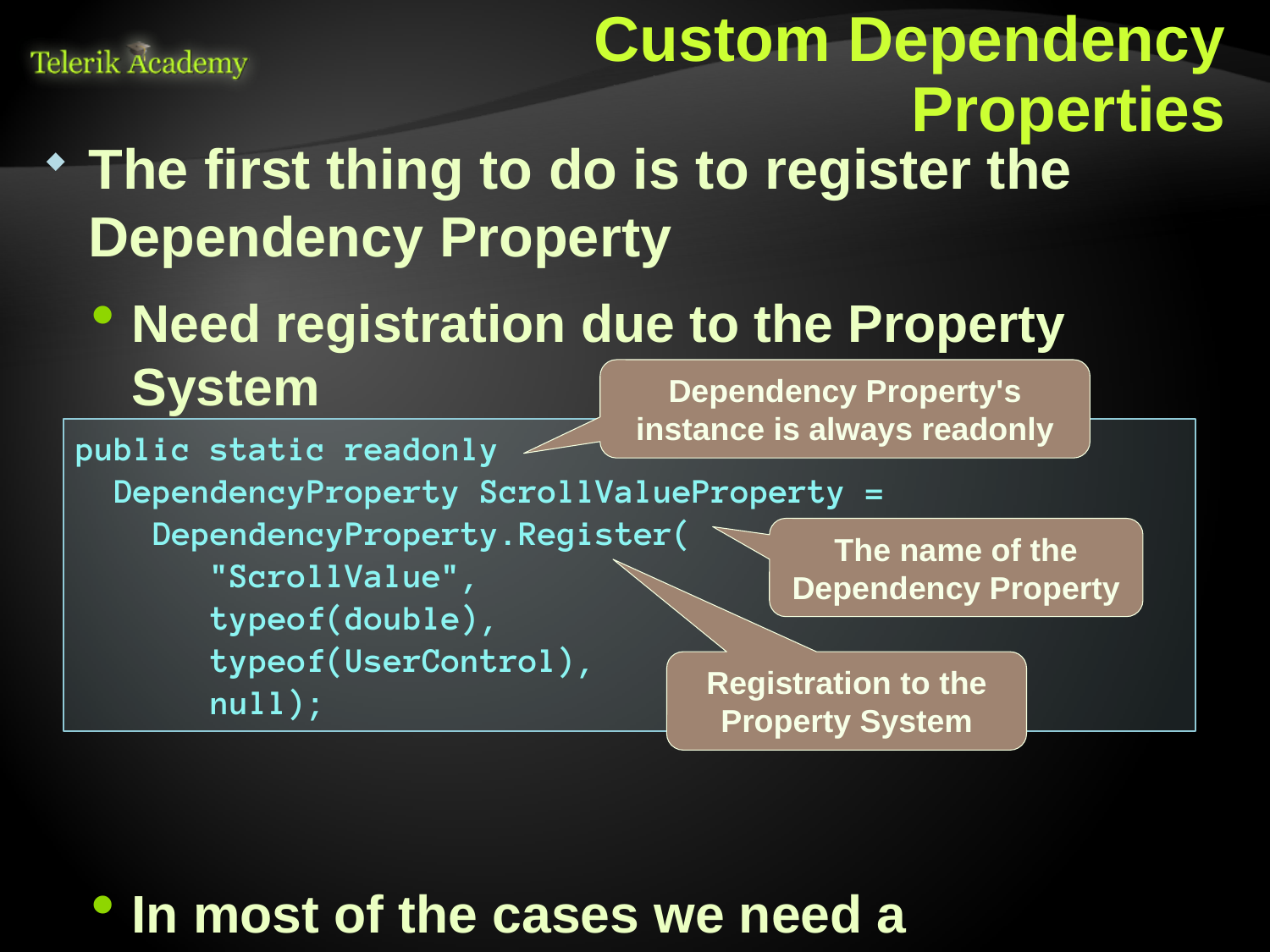

# Custom Dependency Properties
The first thing to do is to register the Dependency Property
Need registration due to the Property System

In most of the cases we need a dependency property on a UserControl
Dependency Property's instance is always readonly
public static readonly
  DependencyProperty ScrollValueProperty =
    DependencyProperty.Register(
       "ScrollValue",
       typeof(double),
       typeof(UserControl),
       null);
The name of the Dependency Property
Registration to the Property System